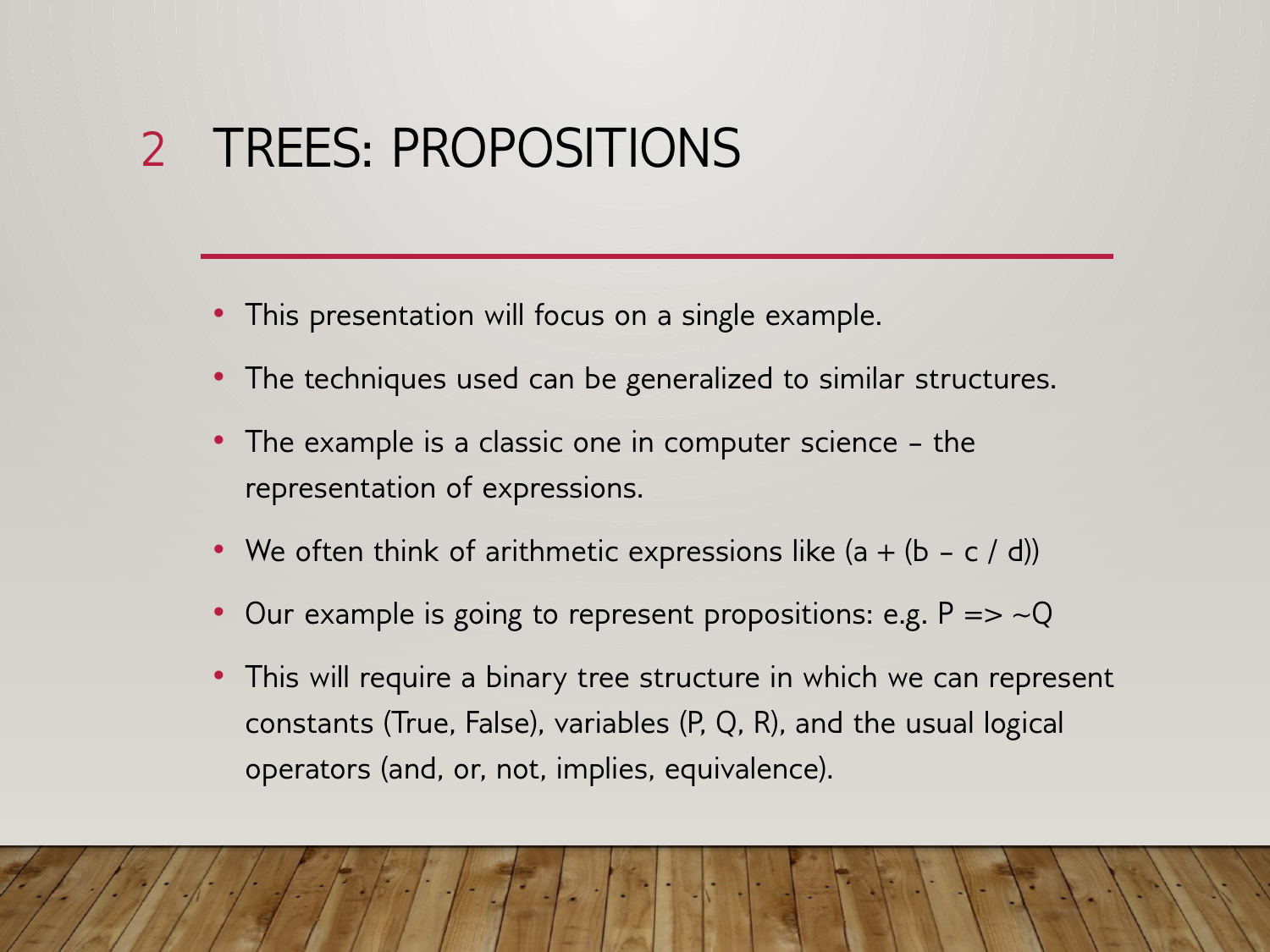

2
# Trees: propositions
This presentation will focus on a single example.
The techniques used can be generalized to similar structures.
The example is a classic one in computer science – the representation of expressions.
We often think of arithmetic expressions like (a + (b – c / d))
Our example is going to represent propositions: e.g. P => ~Q
This will require a binary tree structure in which we can represent constants (True, False), variables (P, Q, R), and the usual logical operators (and, or, not, implies, equivalence).